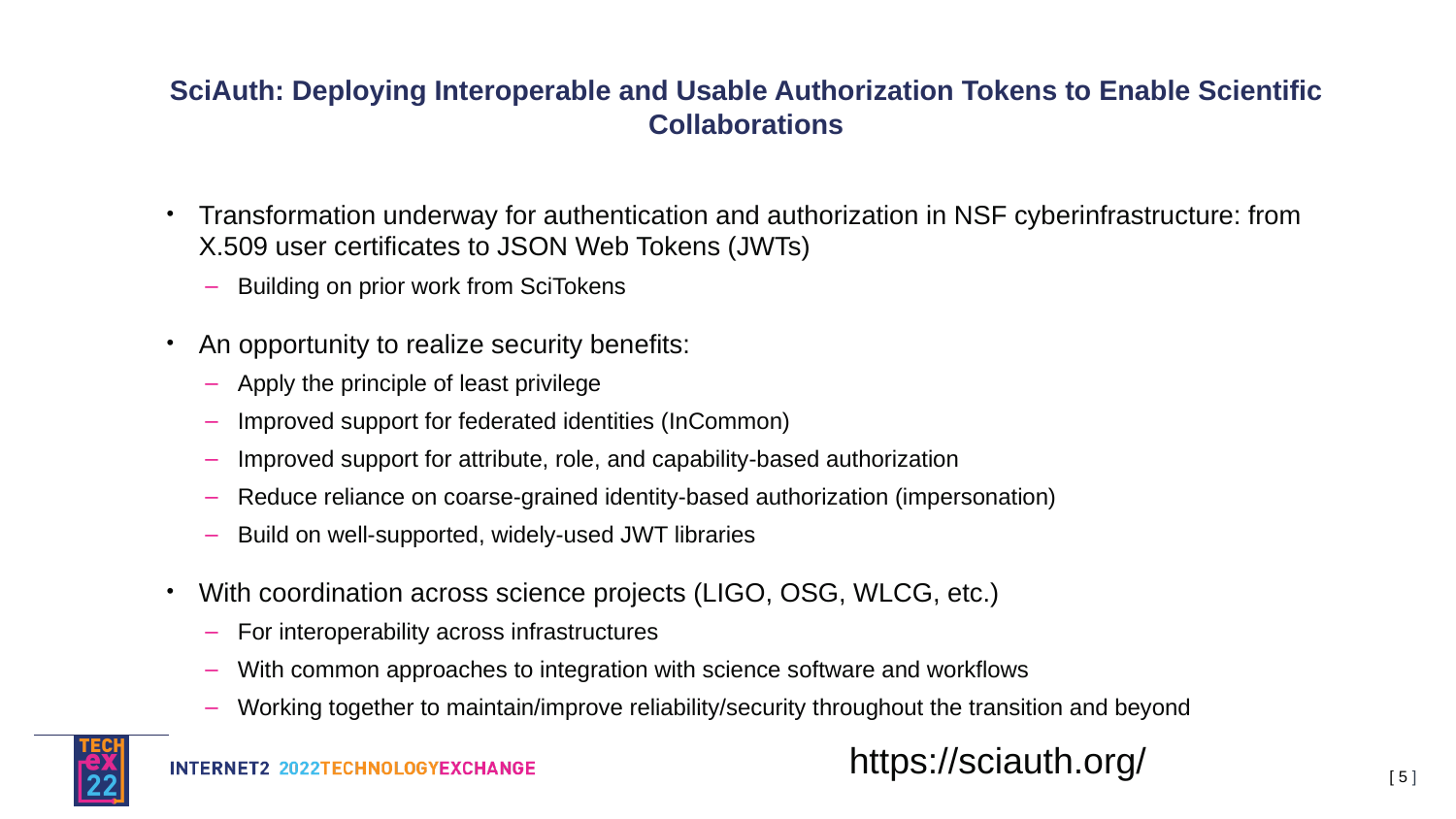

# SciAuth: Deploying Interoperable and Usable Authorization Tokens to Enable Scientific Collaborations
Transformation underway for authentication and authorization in NSF cyberinfrastructure: from X.509 user certificates to JSON Web Tokens (JWTs)
Building on prior work from SciTokens
An opportunity to realize security benefits:
Apply the principle of least privilege
Improved support for federated identities (InCommon)
Improved support for attribute, role, and capability-based authorization
Reduce reliance on coarse-grained identity-based authorization (impersonation)
Build on well-supported, widely-used JWT libraries
With coordination across science projects (LIGO, OSG, WLCG, etc.)
For interoperability across infrastructures
With common approaches to integration with science software and workflows
Working together to maintain/improve reliability/security throughout the transition and beyond
https://sciauth.org/